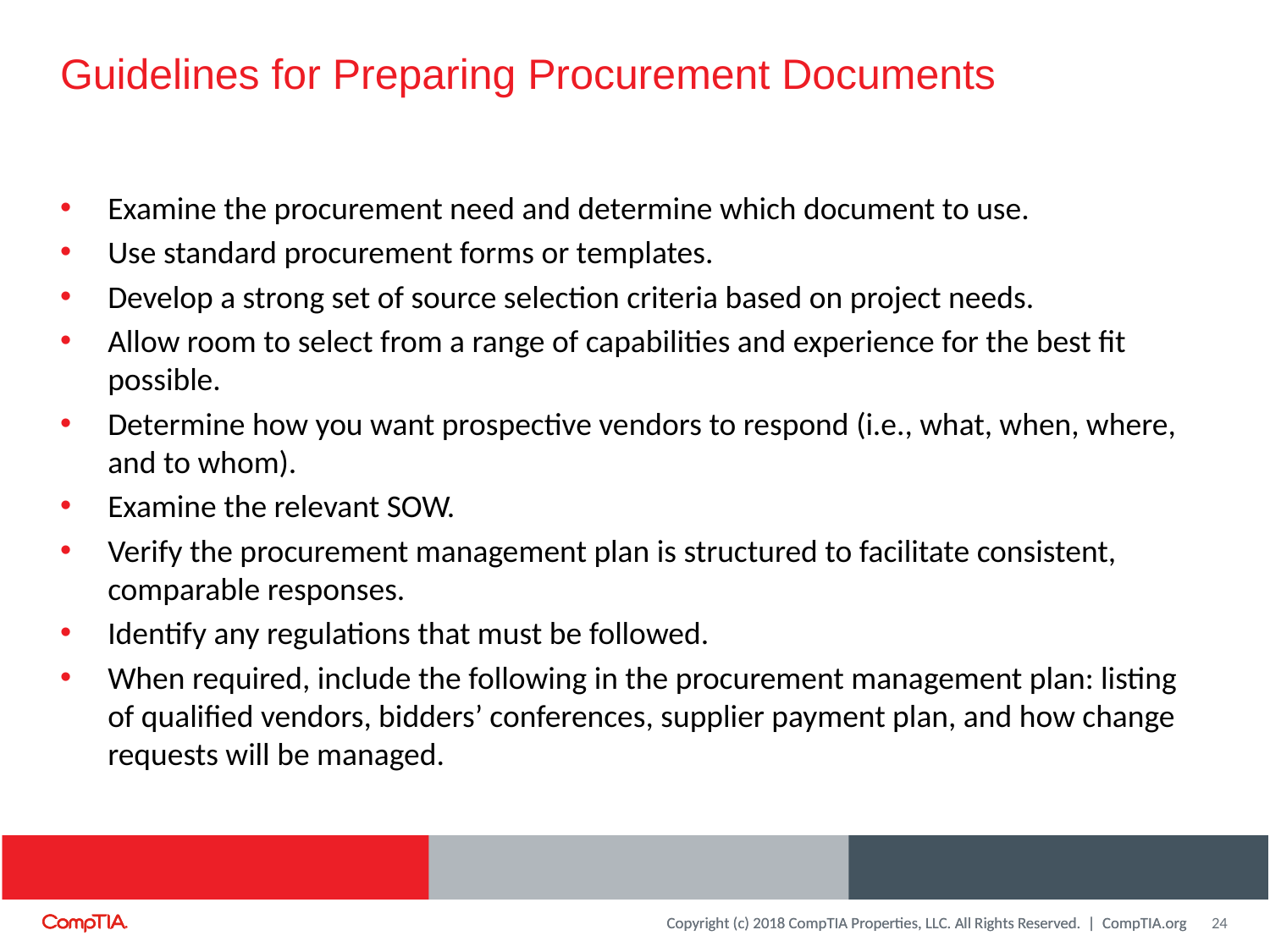

# Guidelines for Preparing Procurement Documents
Examine the procurement need and determine which document to use.
Use standard procurement forms or templates.
Develop a strong set of source selection criteria based on project needs.
Allow room to select from a range of capabilities and experience for the best fit possible.
Determine how you want prospective vendors to respond (i.e., what, when, where, and to whom).
Examine the relevant SOW.
Verify the procurement management plan is structured to facilitate consistent, comparable responses.
Identify any regulations that must be followed.
When required, include the following in the procurement management plan: listing of qualified vendors, bidders’ conferences, supplier payment plan, and how change requests will be managed.
24